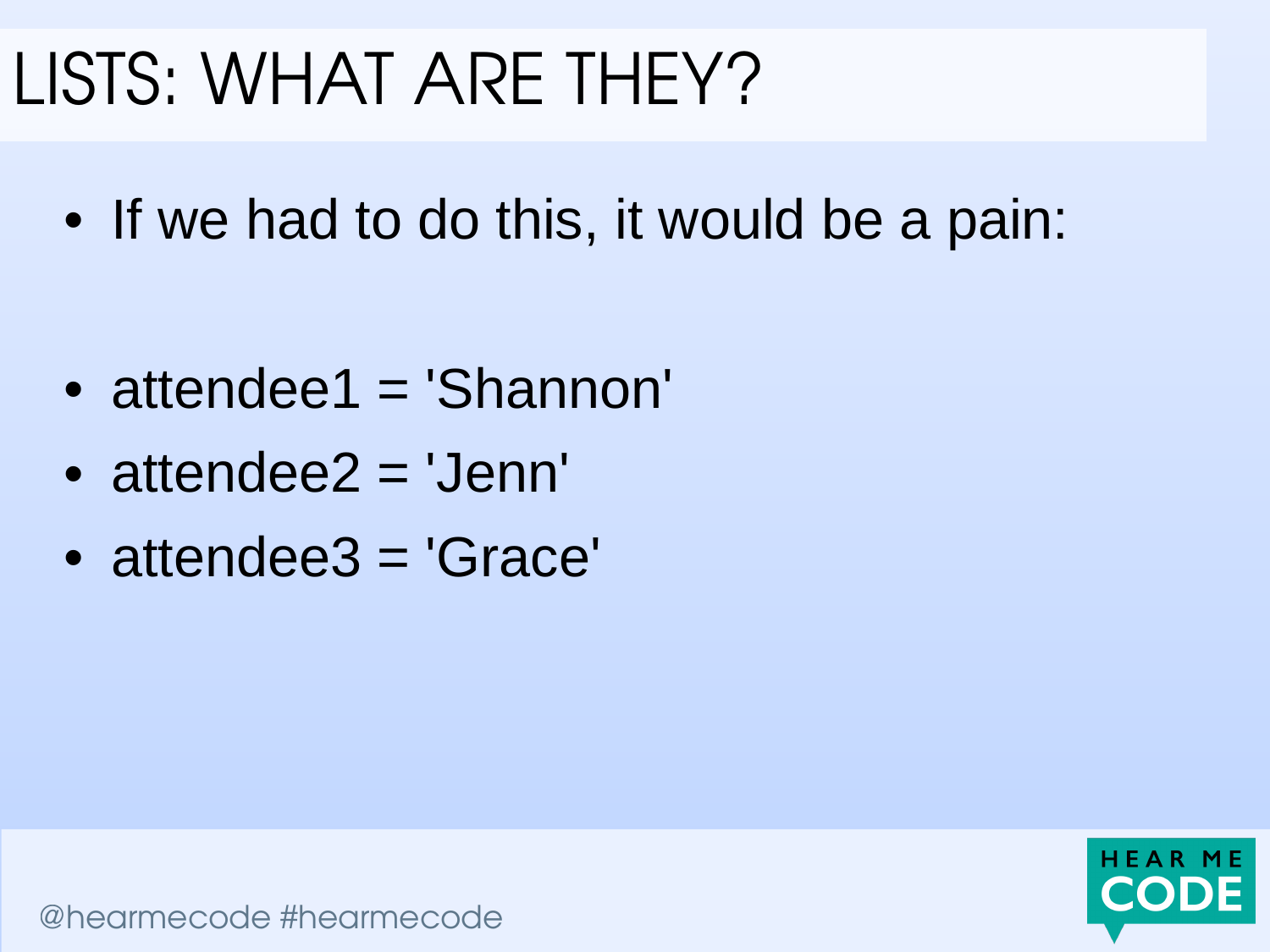

Lists: what are they?
If we had to do this, it would be a pain:

attendee1 = 'Shannon'
attendee2 = 'Jenn'
attendee3 = 'Grace'